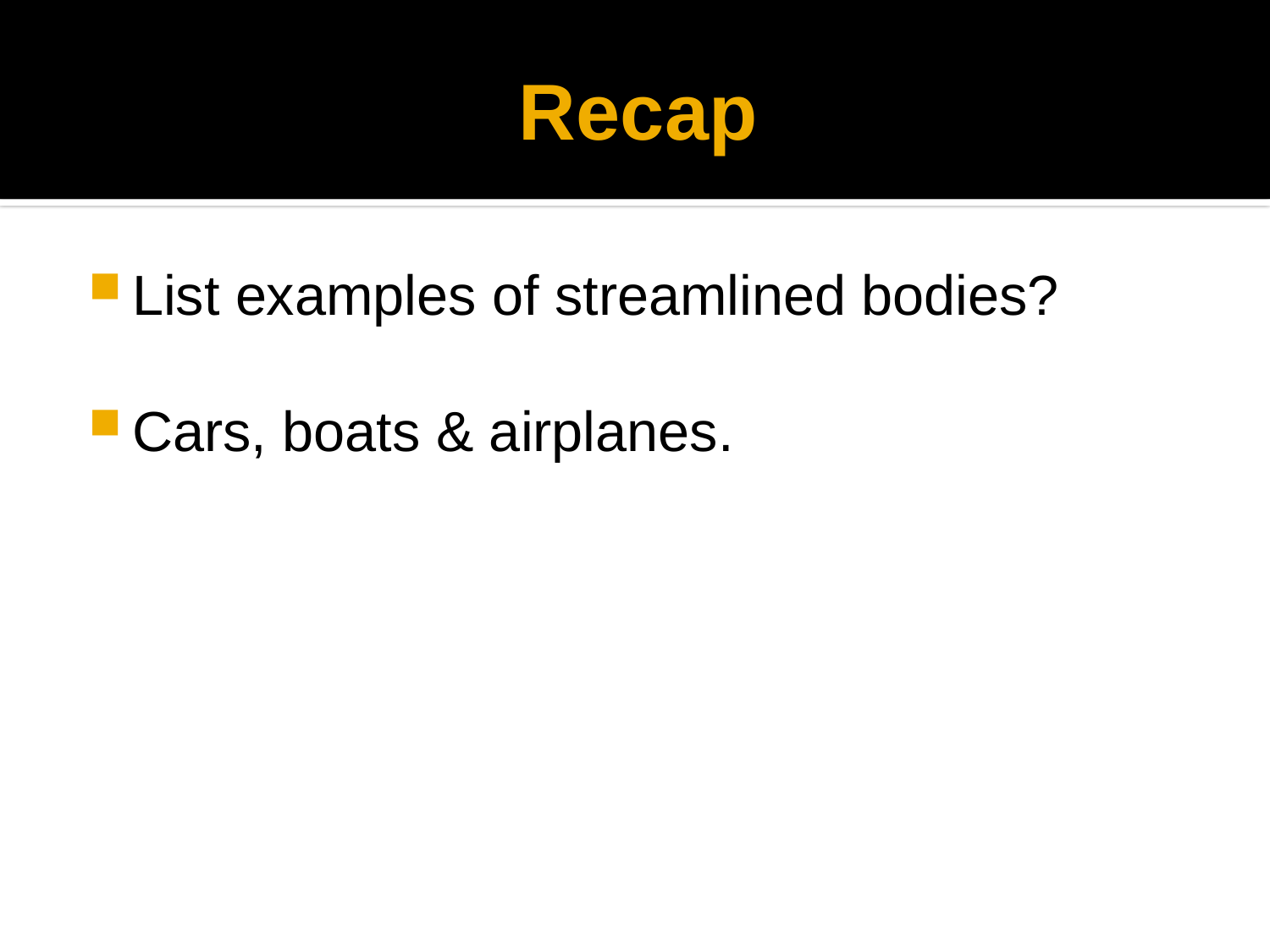

# Recap
List examples of streamlined bodies?

Cars, boats & airplanes.